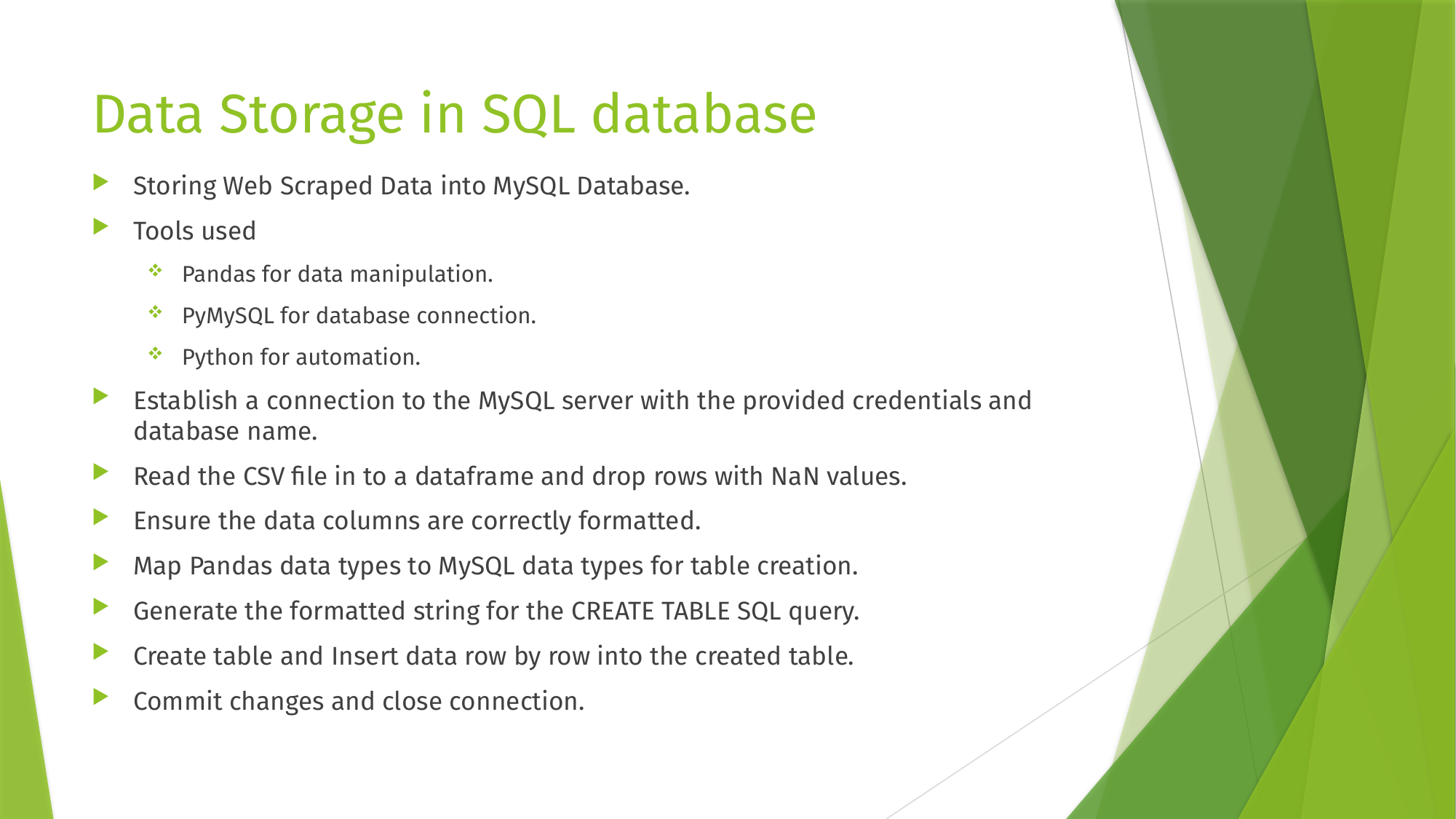

# Data Storage in SQL database
Storing Web Scraped Data into MySQL Database.
Tools used
Pandas for data manipulation.
PyMySQL for database connection.
Python for automation.
Establish a connection to the MySQL server with the provided credentials and database name.
Read the CSV file in to a dataframe and drop rows with NaN values.
Ensure the data columns are correctly formatted.
Map Pandas data types to MySQL data types for table creation.
Generate the formatted string for the CREATE TABLE SQL query.
Create table and Insert data row by row into the created table.
Commit changes and close connection.